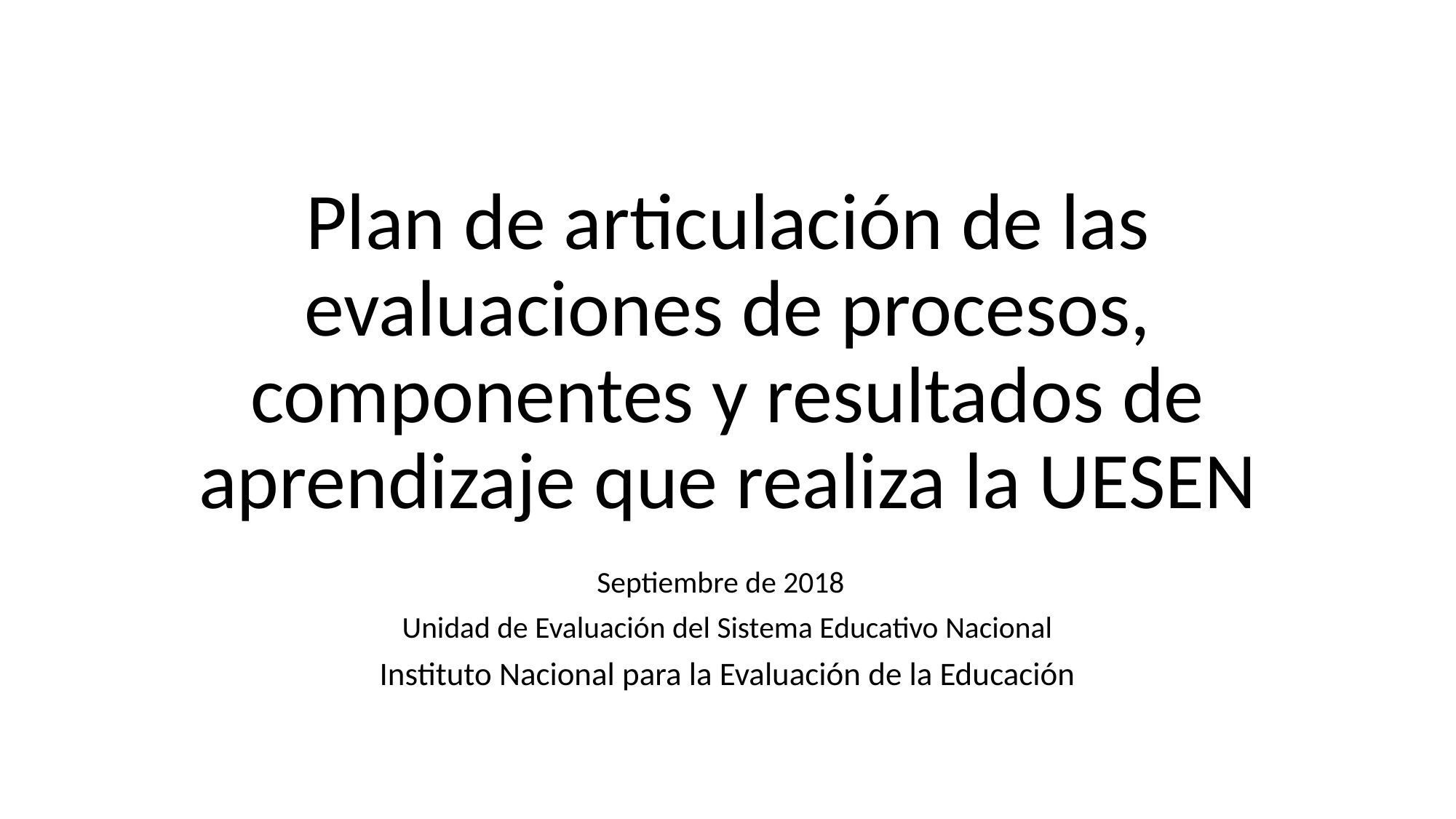

# Plan de articulación de las evaluaciones de procesos, componentes y resultados de aprendizaje que realiza la UESEN
Septiembre de 2018
Unidad de Evaluación del Sistema Educativo Nacional
Instituto Nacional para la Evaluación de la Educación